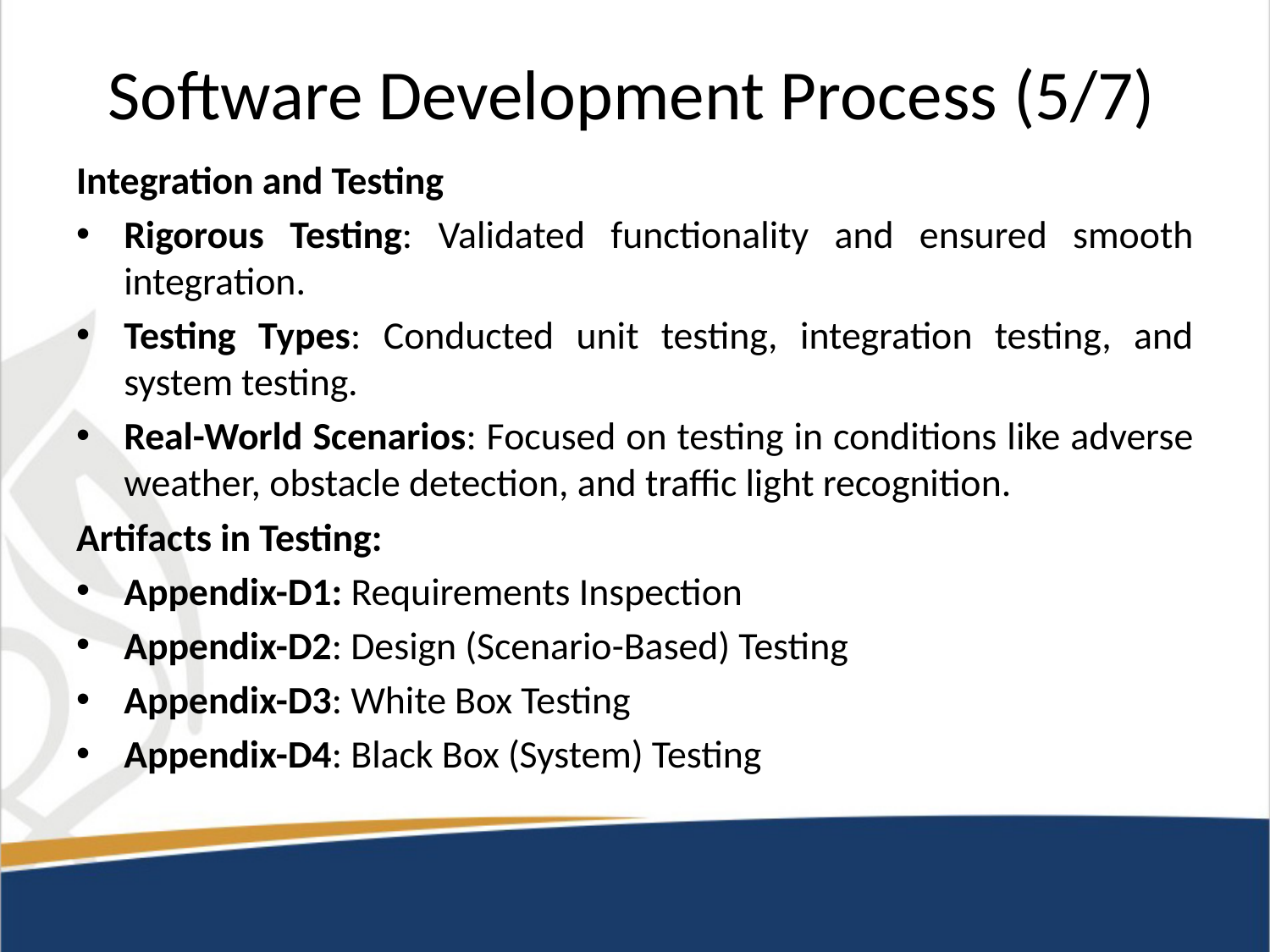

# Software Development Process (5/7)
Integration and Testing
Rigorous Testing: Validated functionality and ensured smooth integration.
Testing Types: Conducted unit testing, integration testing, and system testing.
Real-World Scenarios: Focused on testing in conditions like adverse weather, obstacle detection, and traffic light recognition.
Artifacts in Testing:
Appendix-D1: Requirements Inspection
Appendix-D2: Design (Scenario-Based) Testing
Appendix-D3: White Box Testing
Appendix-D4: Black Box (System) Testing